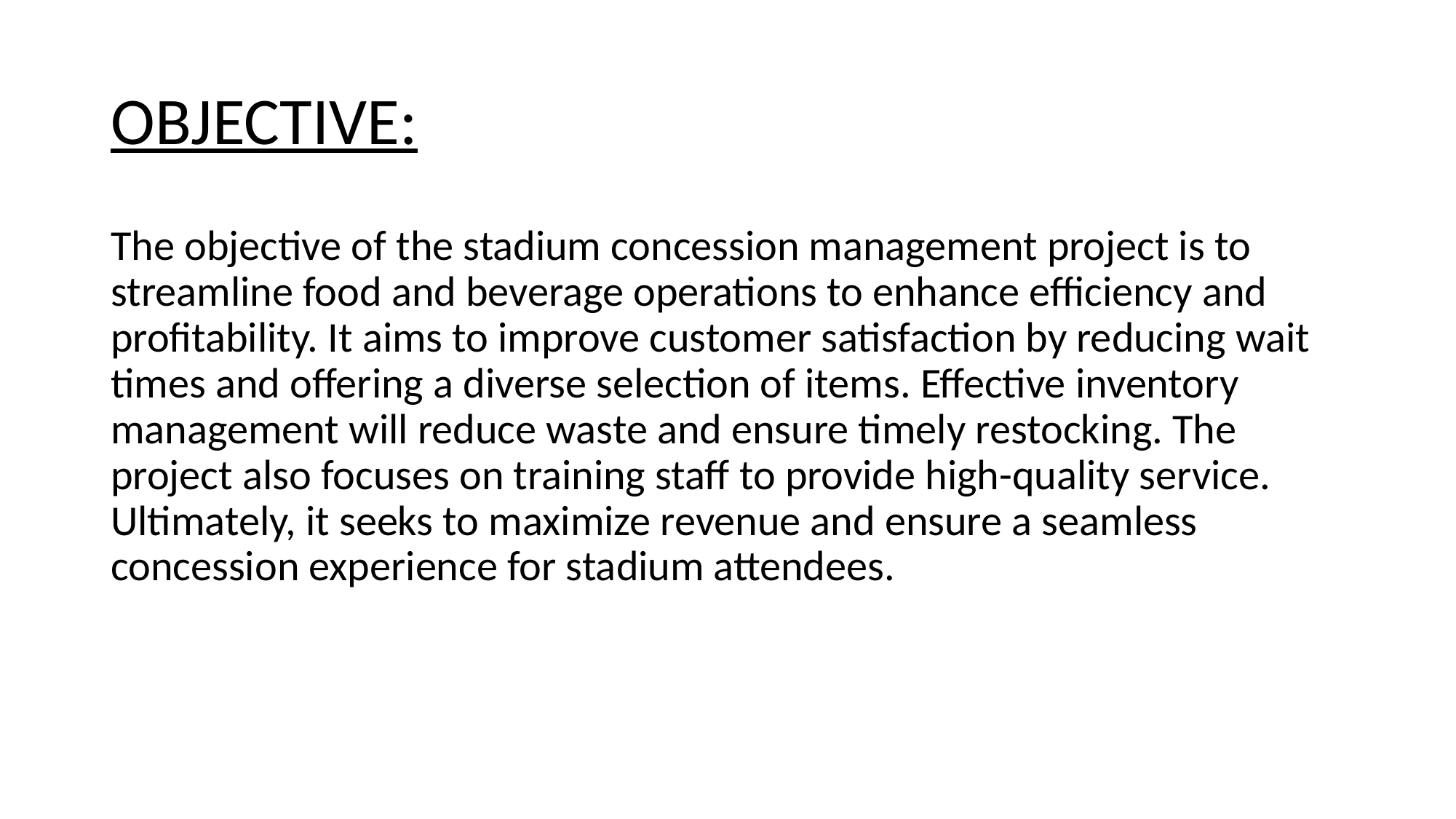

# OBJECTIVE:
The objective of the stadium concession management project is to streamline food and beverage operations to enhance efficiency and profitability. It aims to improve customer satisfaction by reducing wait times and offering a diverse selection of items. Effective inventory management will reduce waste and ensure timely restocking. The project also focuses on training staff to provide high-quality service. Ultimately, it seeks to maximize revenue and ensure a seamless concession experience for stadium attendees.